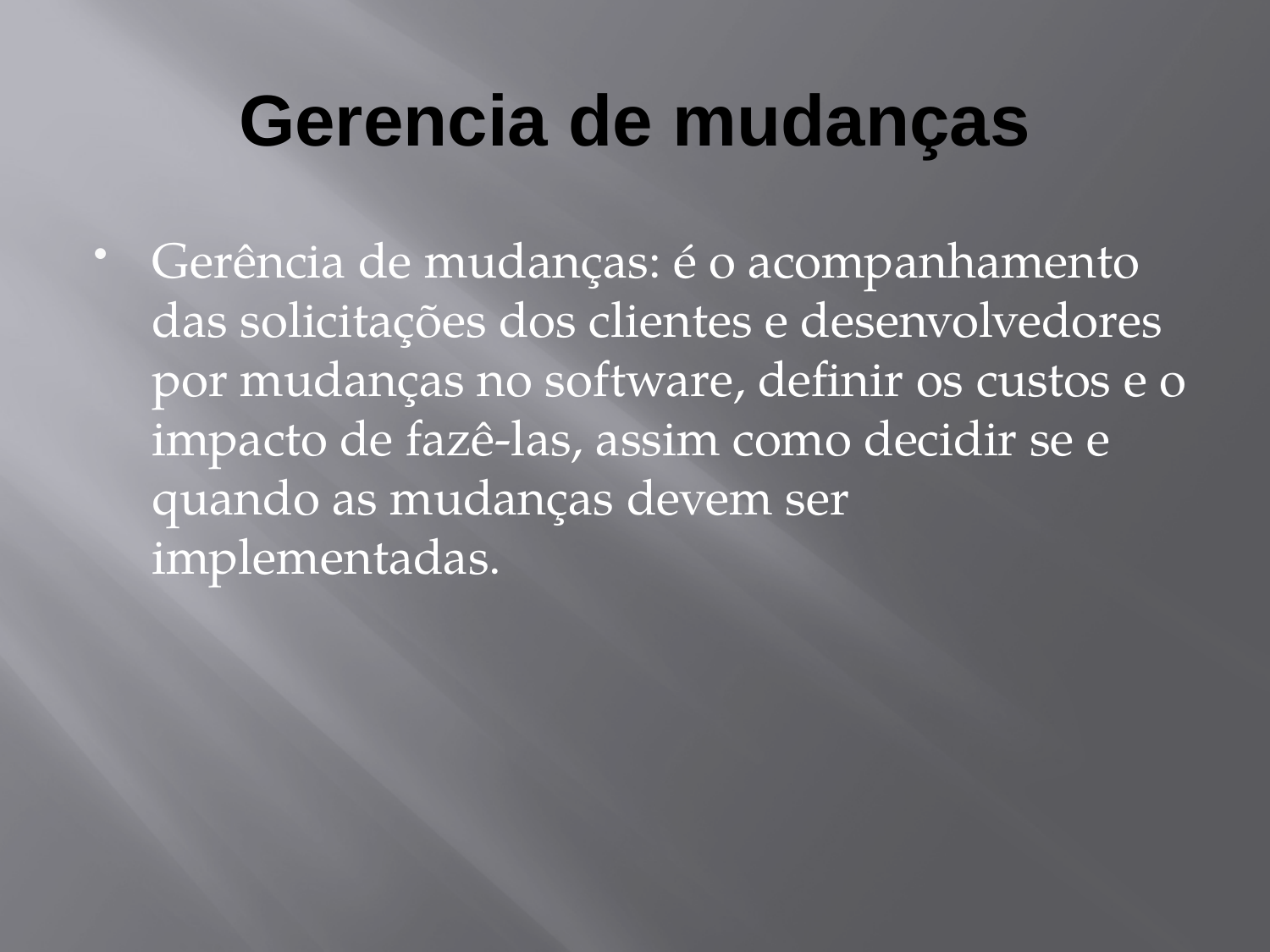

# Gerencia de mudanças
Gerência de mudanças: é o acompanhamento das solicitações dos clientes e desenvolvedores por mudanças no software, definir os custos e o impacto de fazê-las, assim como decidir se e quando as mudanças devem ser implementadas.